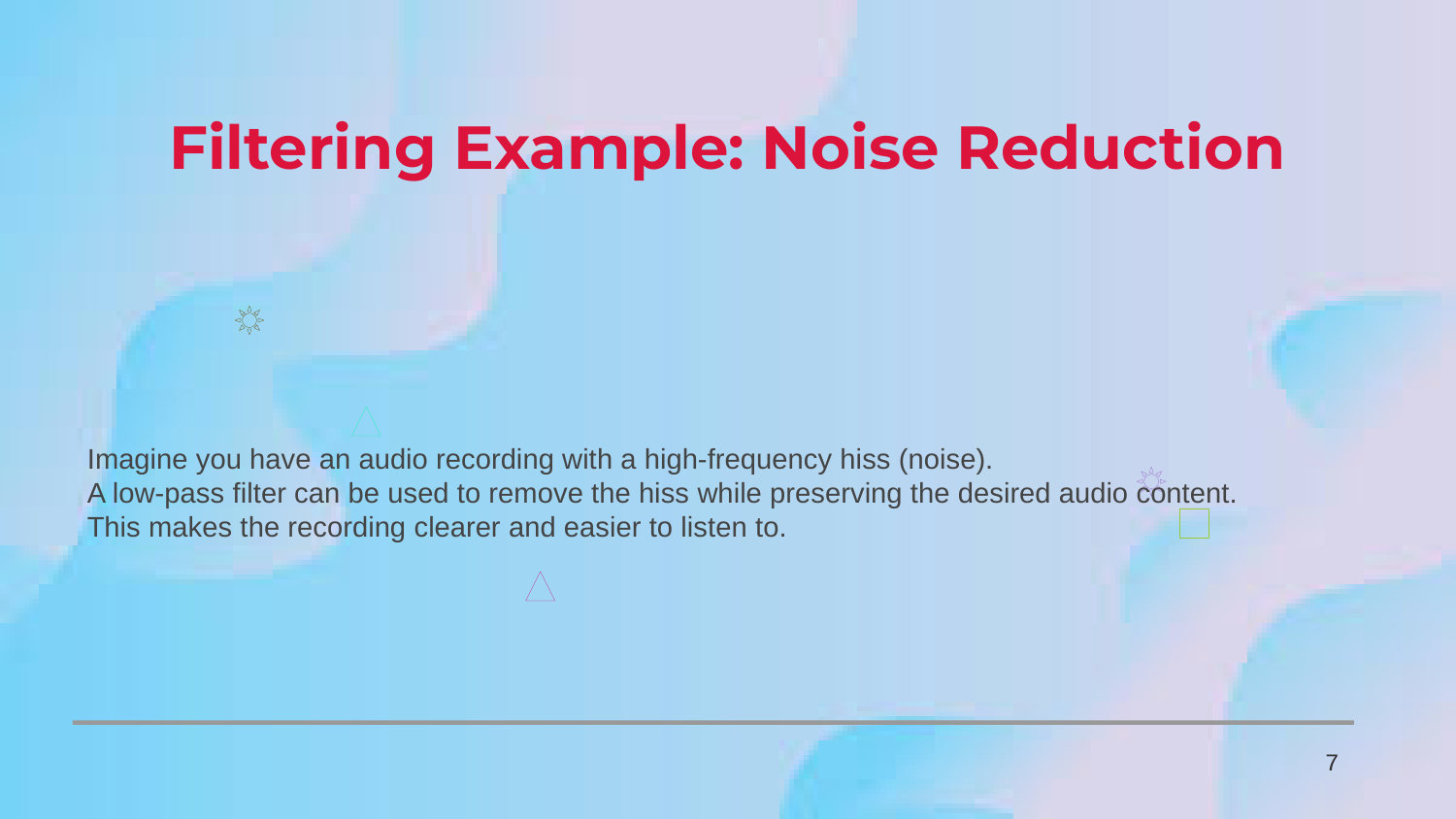

Filtering Example: Noise Reduction
Imagine you have an audio recording with a high-frequency hiss (noise).
A low-pass filter can be used to remove the hiss while preserving the desired audio content.
This makes the recording clearer and easier to listen to.

7